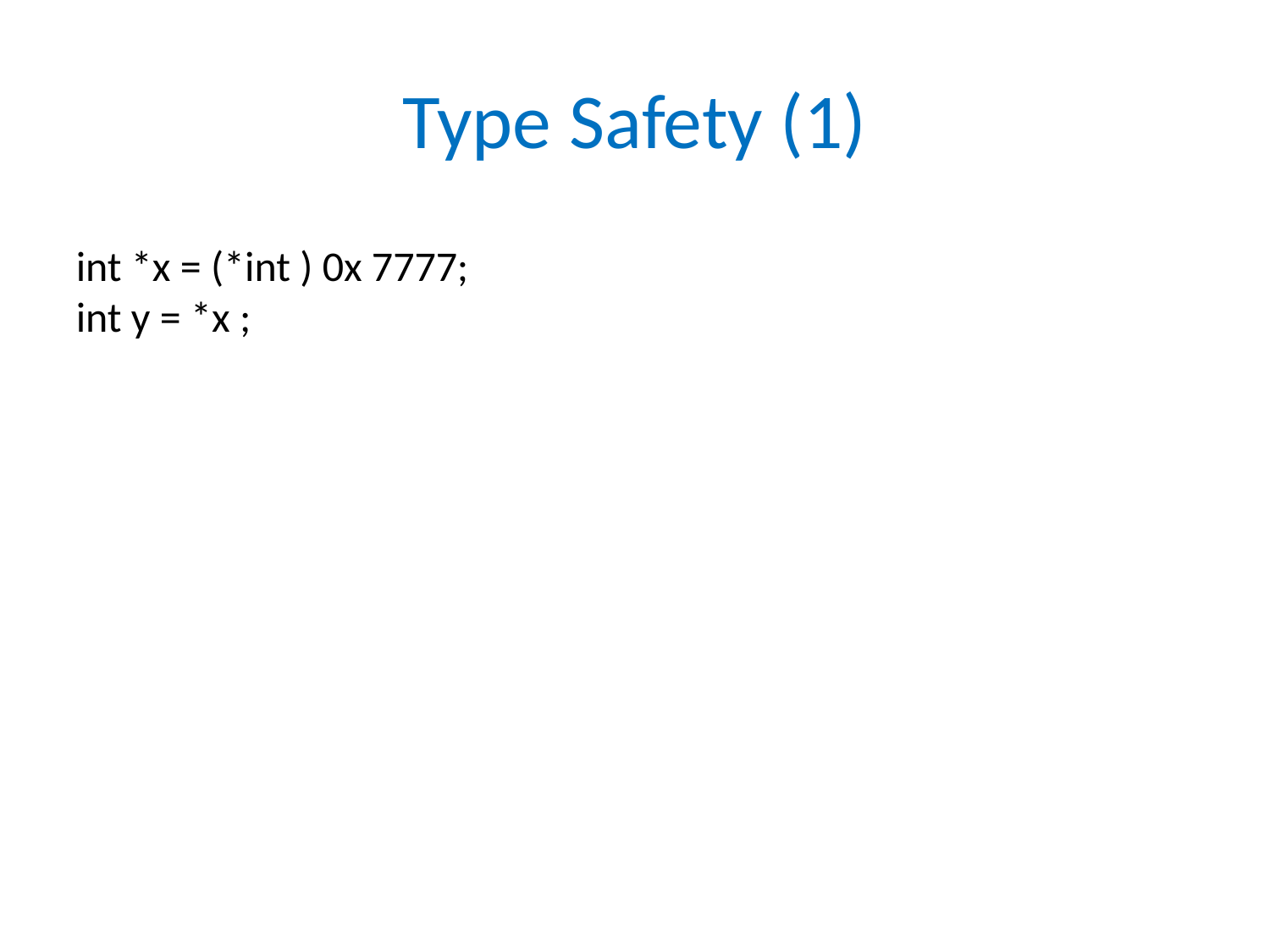

# Type Safety (1)
int *x = (*int ) 0x 7777;
int y = *x ;